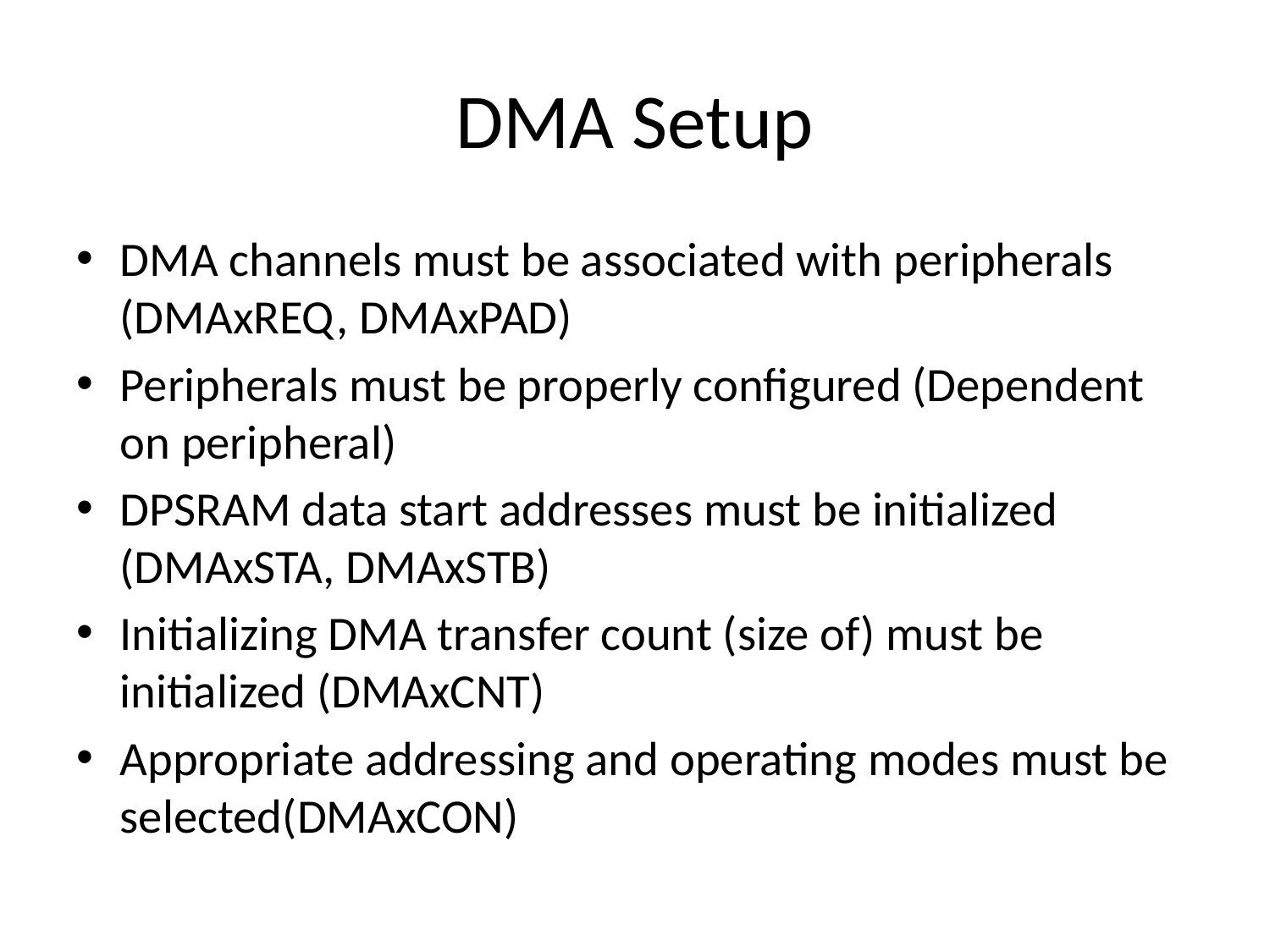

# DMA Setup
DMA channels must be associated with peripherals (DMAxREQ, DMAxPAD)
Peripherals must be properly configured (Dependent on peripheral)
DPSRAM data start addresses must be initialized (DMAxSTA, DMAxSTB)
Initializing DMA transfer count (size of) must be initialized (DMAxCNT)
Appropriate addressing and operating modes must be selected(DMAxCON)